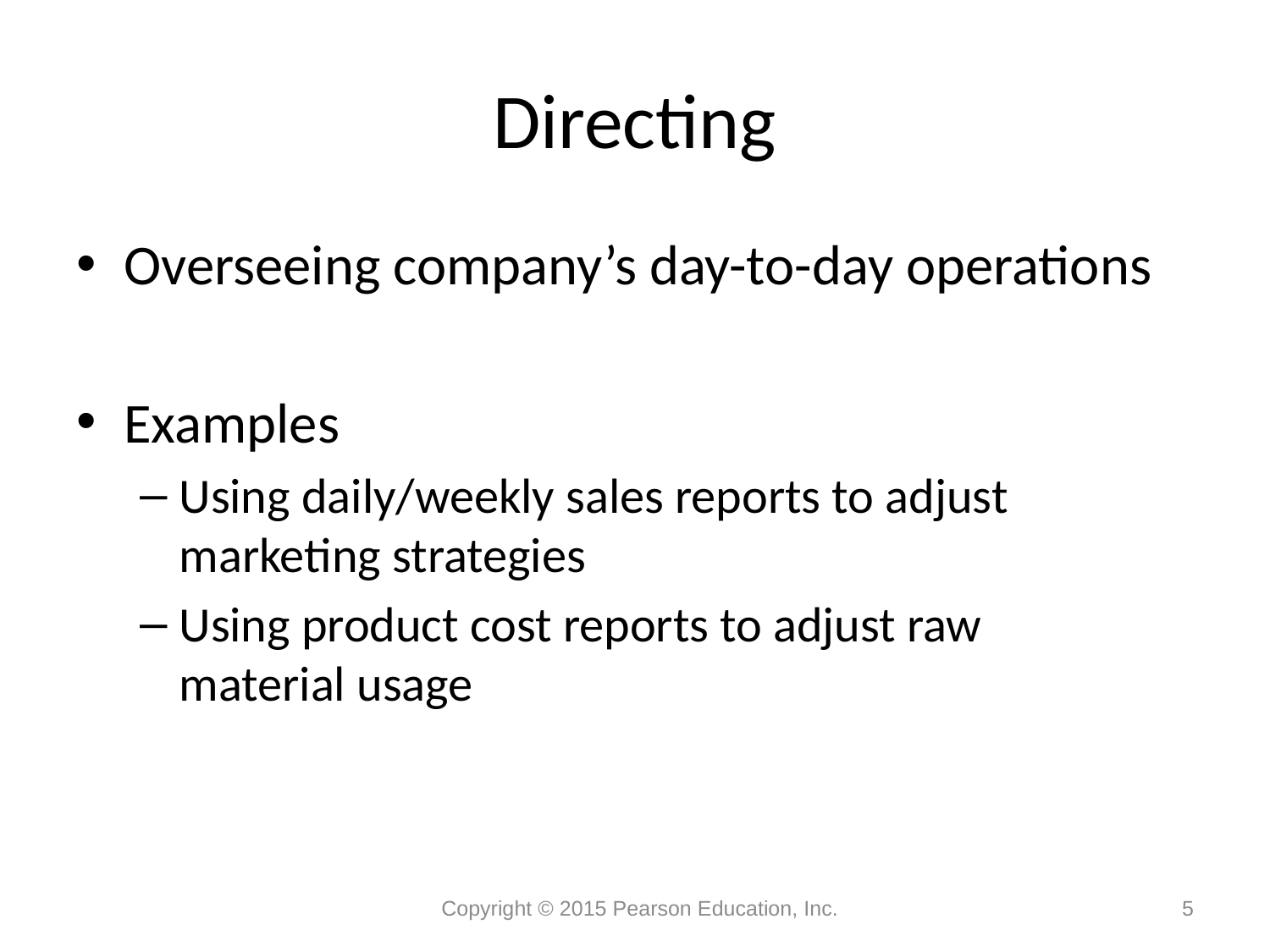

# Directing
Overseeing company’s day-to-day operations

Examples
Using daily/weekly sales reports to adjust marketing strategies
Using product cost reports to adjust raw
material usage
Copyright © 2015 Pearson Education, Inc.
5